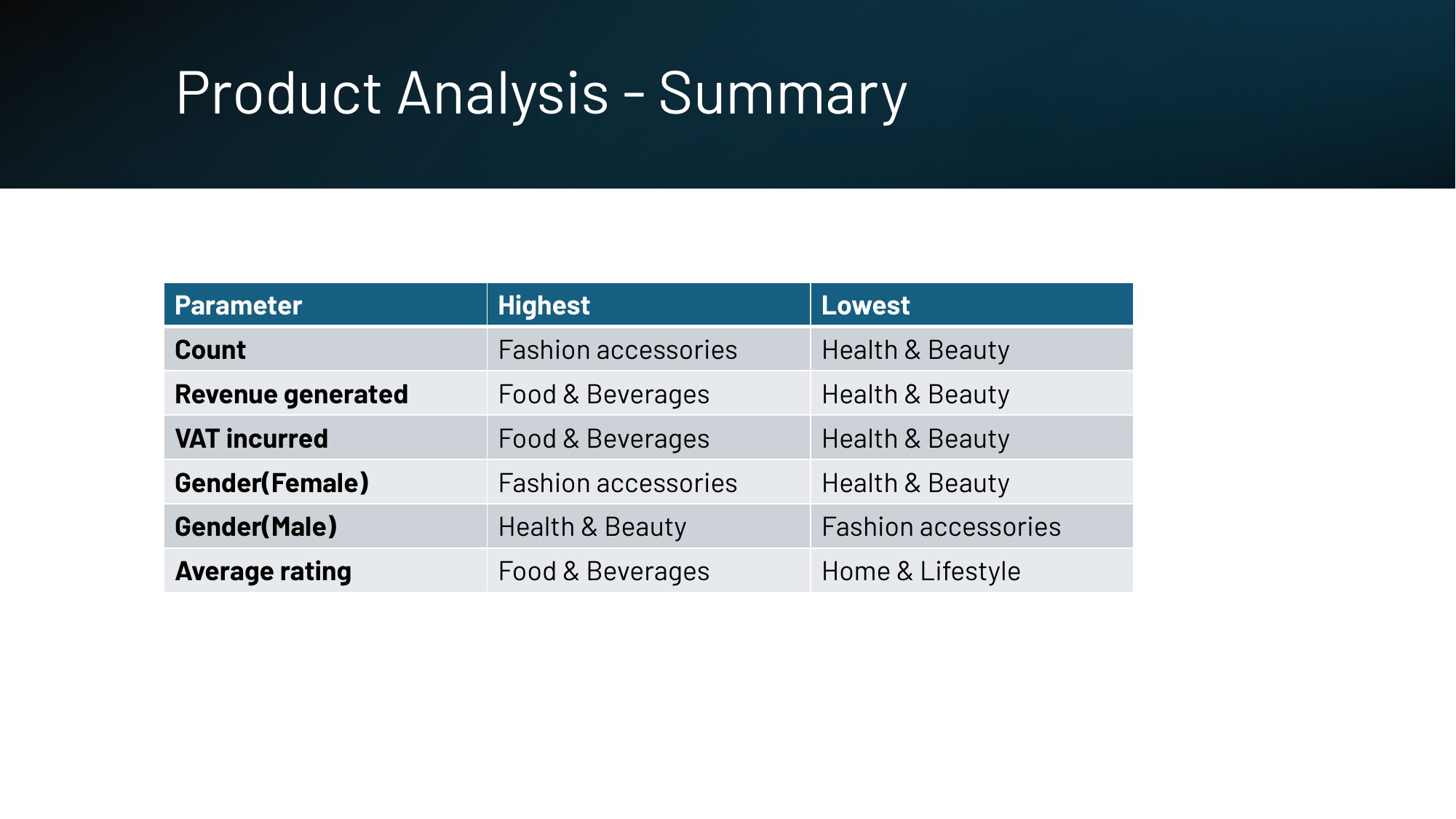

# Product Analysis - Summary
| Parameter | Highest | Lowest |
| --- | --- | --- |
| Count | Fashion accessories | Health & Beauty |
| Revenue generated | Food & Beverages | Health & Beauty |
| VAT incurred | Food & Beverages | Health & Beauty |
| Gender(Female) | Fashion accessories | Health & Beauty |
| Gender(Male) | Health & Beauty | Fashion accessories |
| Average rating | Food & Beverages | Home & Lifestyle |